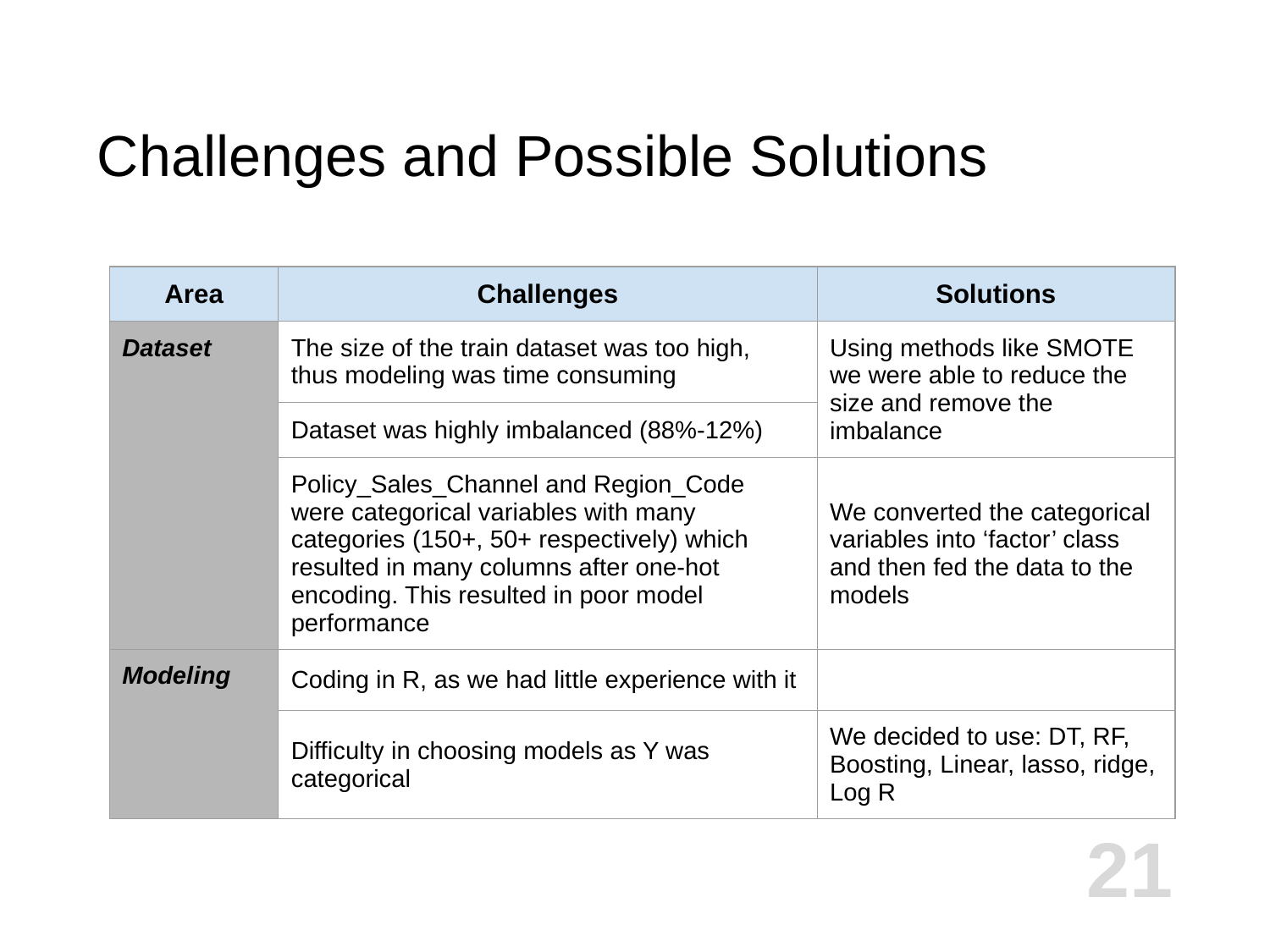

# Challenges and Possible Solutions
| Area | Challenges | Solutions |
| --- | --- | --- |
| Dataset | The size of the train dataset was too high, thus modeling was time consuming | Using methods like SMOTE we were able to reduce the size and remove the imbalance |
|  | Dataset was highly imbalanced (88%-12%) |  |
|  | Policy\_Sales\_Channel and Region\_Code were categorical variables with many categories (150+, 50+ respectively) which resulted in many columns after one-hot encoding. This resulted in poor model performance | We converted the categorical variables into ‘factor’ class and then fed the data to the models |
| Modeling | Coding in R, as we had little experience with it |  |
|  | Difficulty in choosing models as Y was categorical | We decided to use: DT, RF, Boosting, Linear, lasso, ridge, Log R |
21